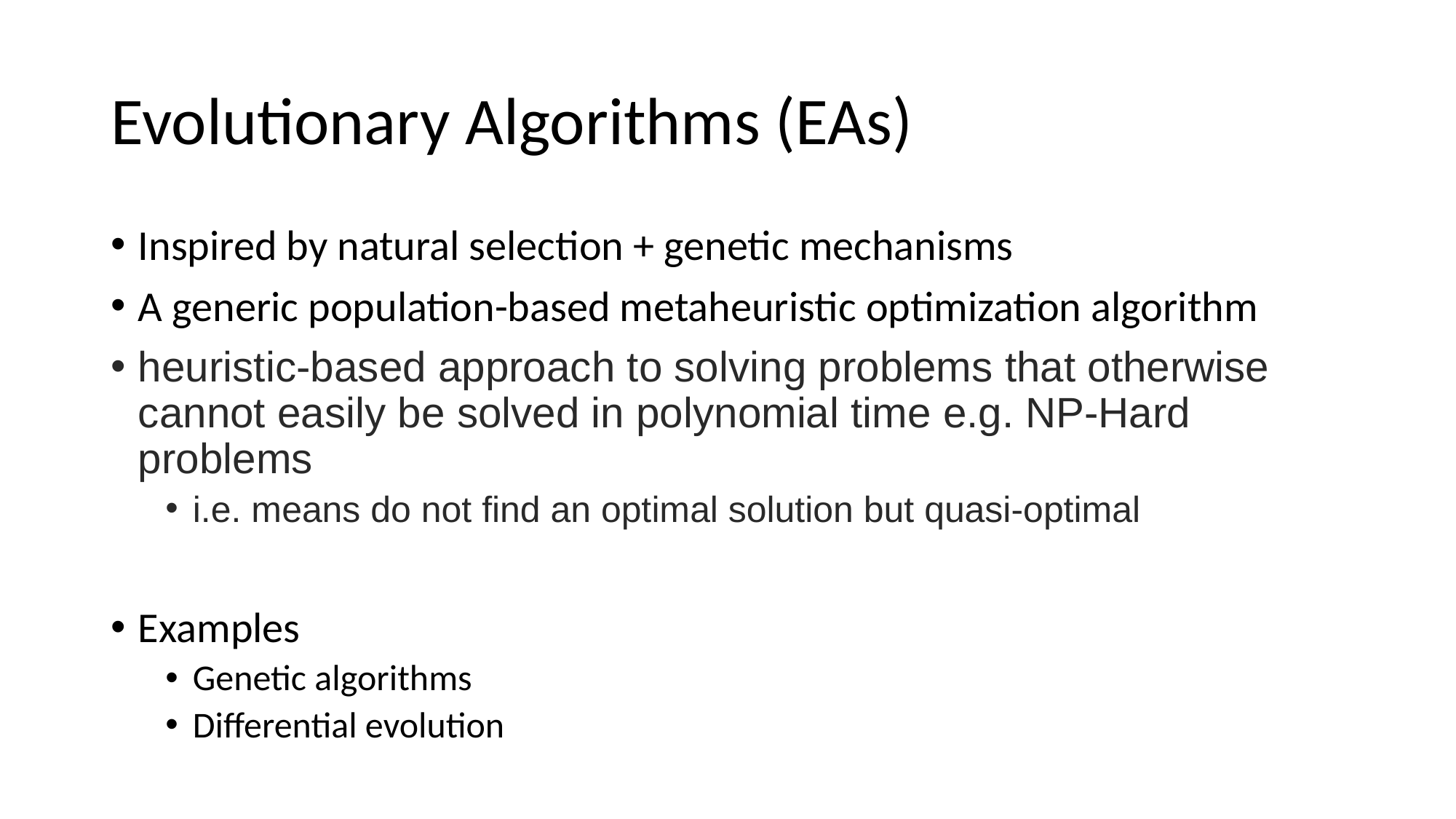

# Evolutionary Algorithms (EAs)
Inspired by natural selection + genetic mechanisms
A generic population-based metaheuristic optimization algorithm
heuristic-based approach to solving problems that otherwise cannot easily be solved in polynomial time e.g. NP-Hard problems
i.e. means do not find an optimal solution but quasi-optimal

Examples
Genetic algorithms
Differential evolution